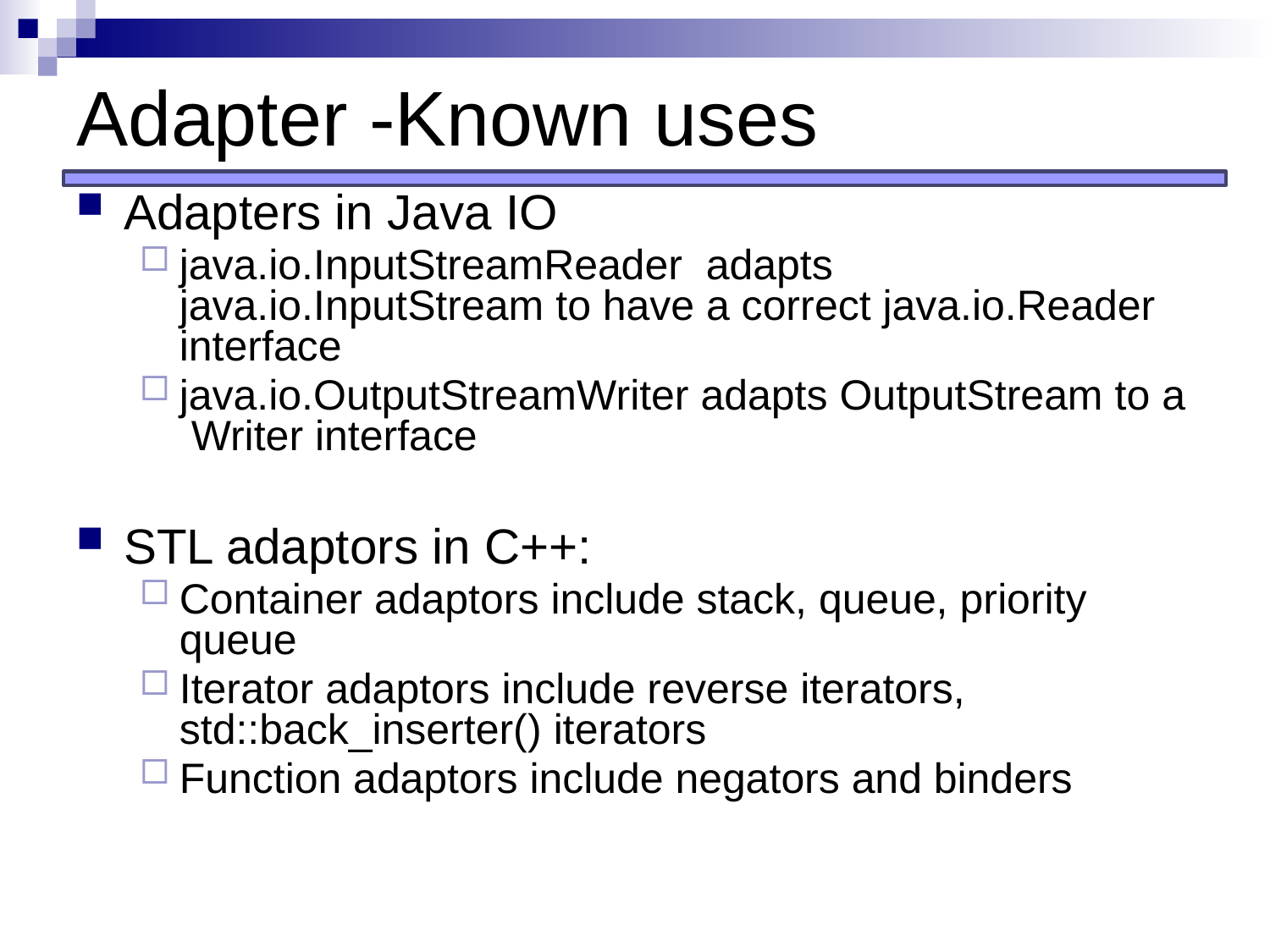

# Adapter -Known uses
Adapters in Java IO
java.io.InputStreamReader  adapts java.io.InputStream to have a correct java.io.Reader interface
java.io.OutputStreamWriter adapts OutputStream to a  Writer interface

STL adaptors in C++:
Container adaptors include stack, queue, priority queue
Iterator adaptors include reverse iterators,  std::back_inserter() iterators
Function adaptors include negators and binders